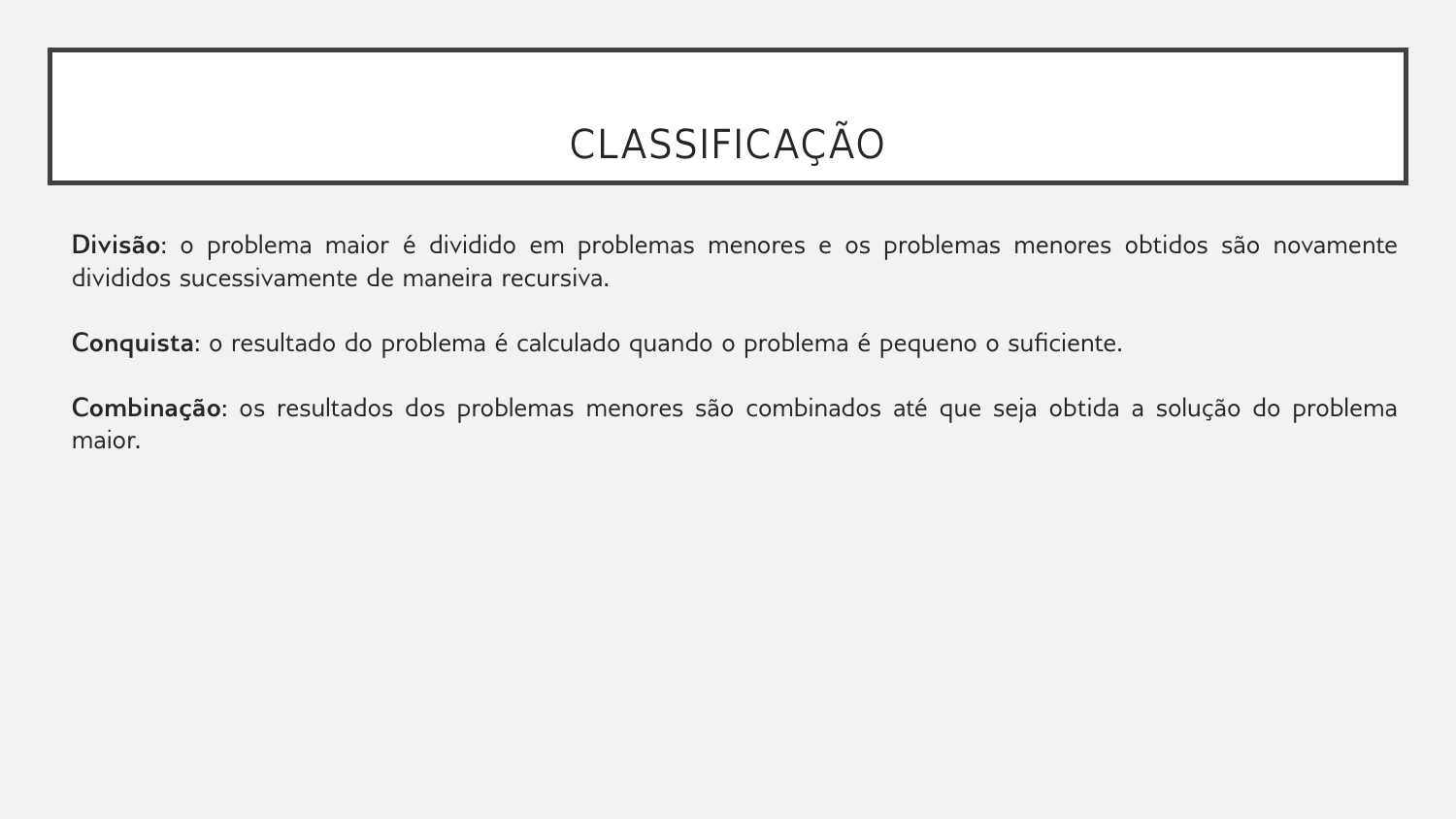

# Classificação
Divisão: o problema maior é dividido em problemas menores e os problemas menores obtidos são novamente divididos sucessivamente de maneira recursiva.
Conquista: o resultado do problema é calculado quando o problema é pequeno o suficiente.
Combinação: os resultados dos problemas menores são combinados até que seja obtida a solução do problema maior.